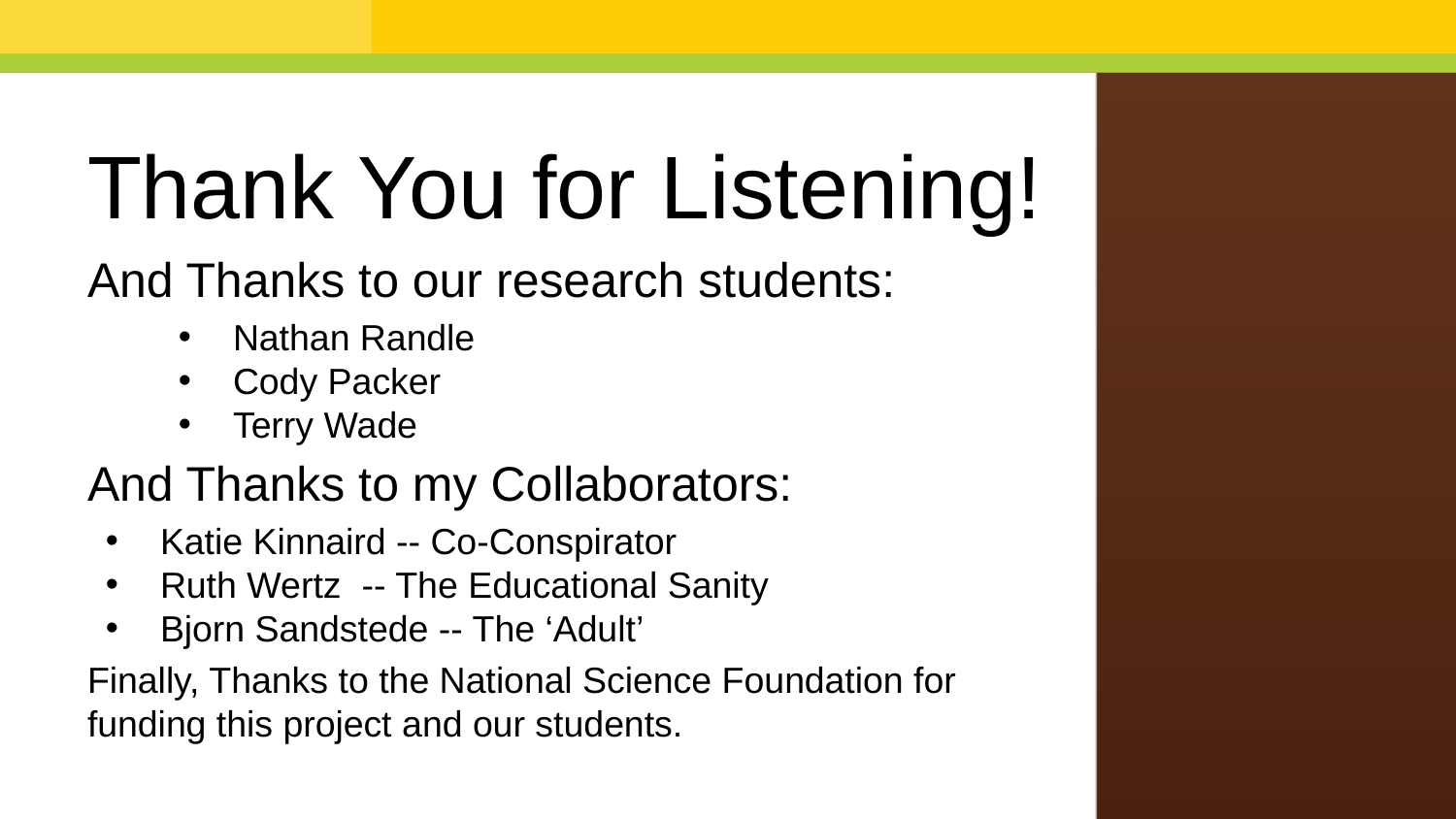

# Thank You for Listening!
And Thanks to our research students:
Nathan Randle
Cody Packer
Terry Wade
And Thanks to my Collaborators:
Katie Kinnaird -- Co-Conspirator
Ruth Wertz  -- The Educational Sanity
Bjorn Sandstede -- The ‘Adult’
Finally, Thanks to the National Science Foundation for funding this project and our students.